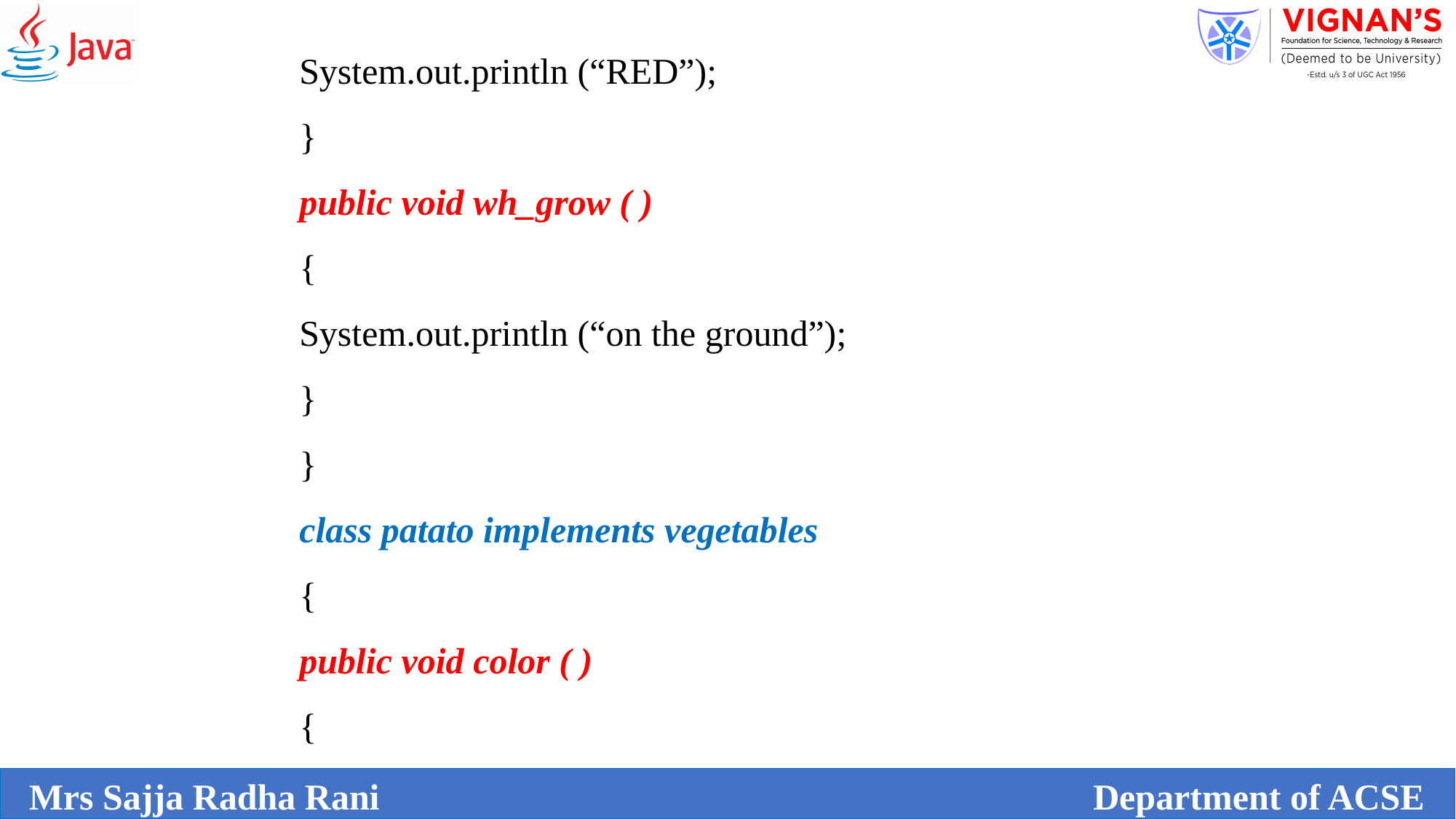

System.out.println (“RED”);
}
public void wh_grow ( )
{
System.out.println (“on the ground”);
}
}
class patato implements vegetables
{
public void color ( )
{